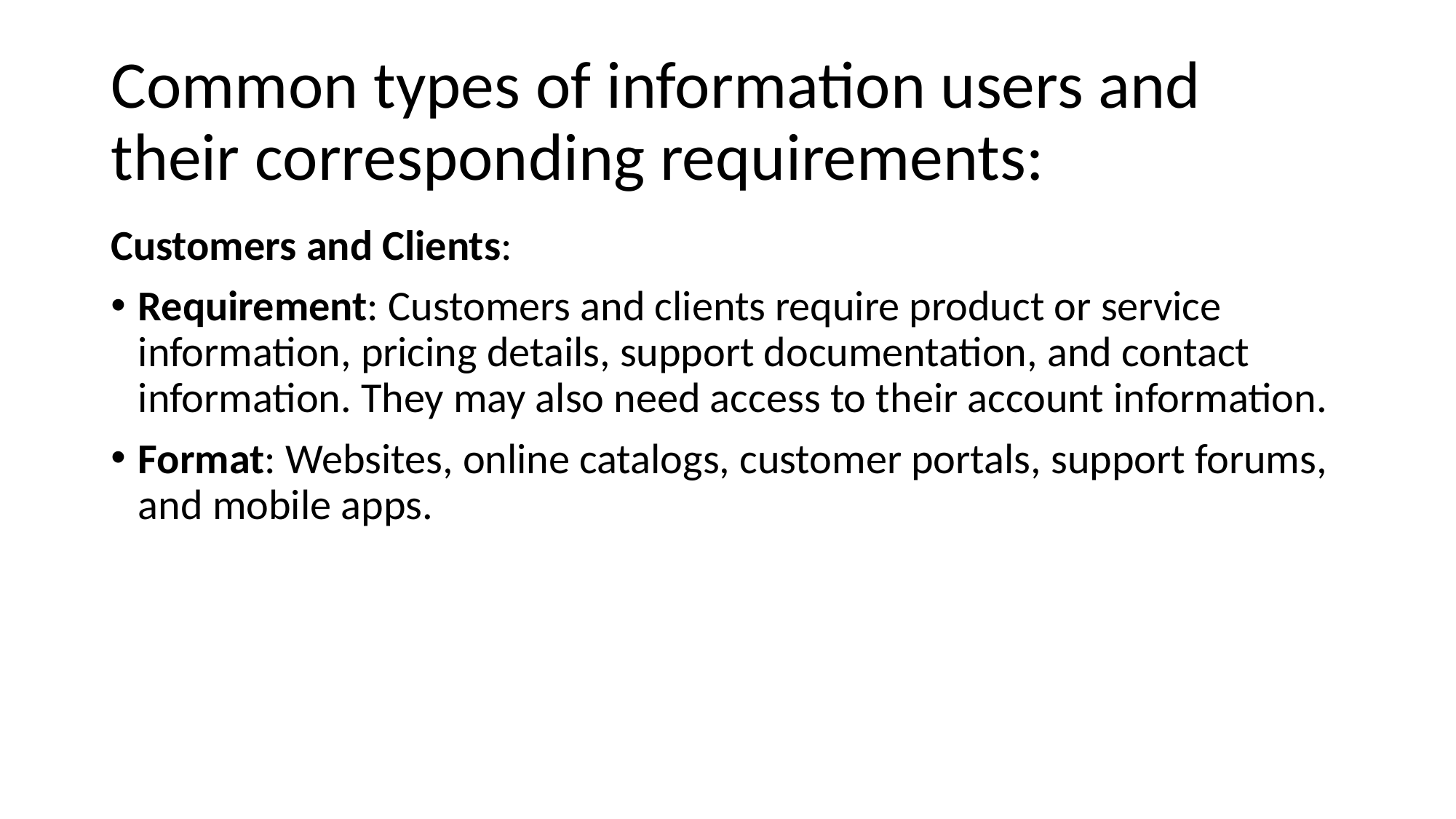

# Common types of information users and their corresponding requirements:
Customers and Clients:
Requirement: Customers and clients require product or service information, pricing details, support documentation, and contact information. They may also need access to their account information.
Format: Websites, online catalogs, customer portals, support forums, and mobile apps.